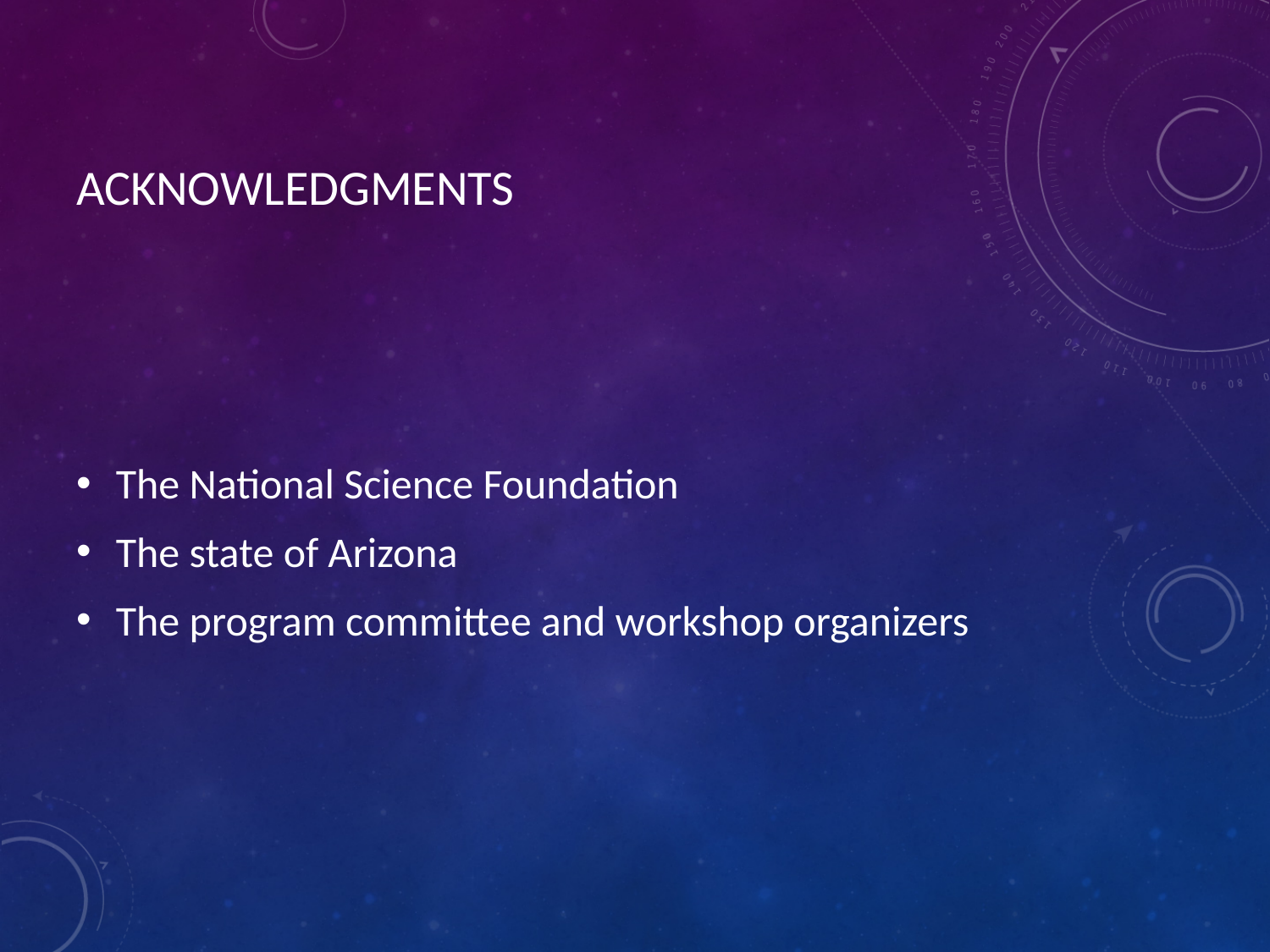

# ACKNOWLEDGMENTS
The National Science Foundation
The state of Arizona
The program committee and workshop organizers